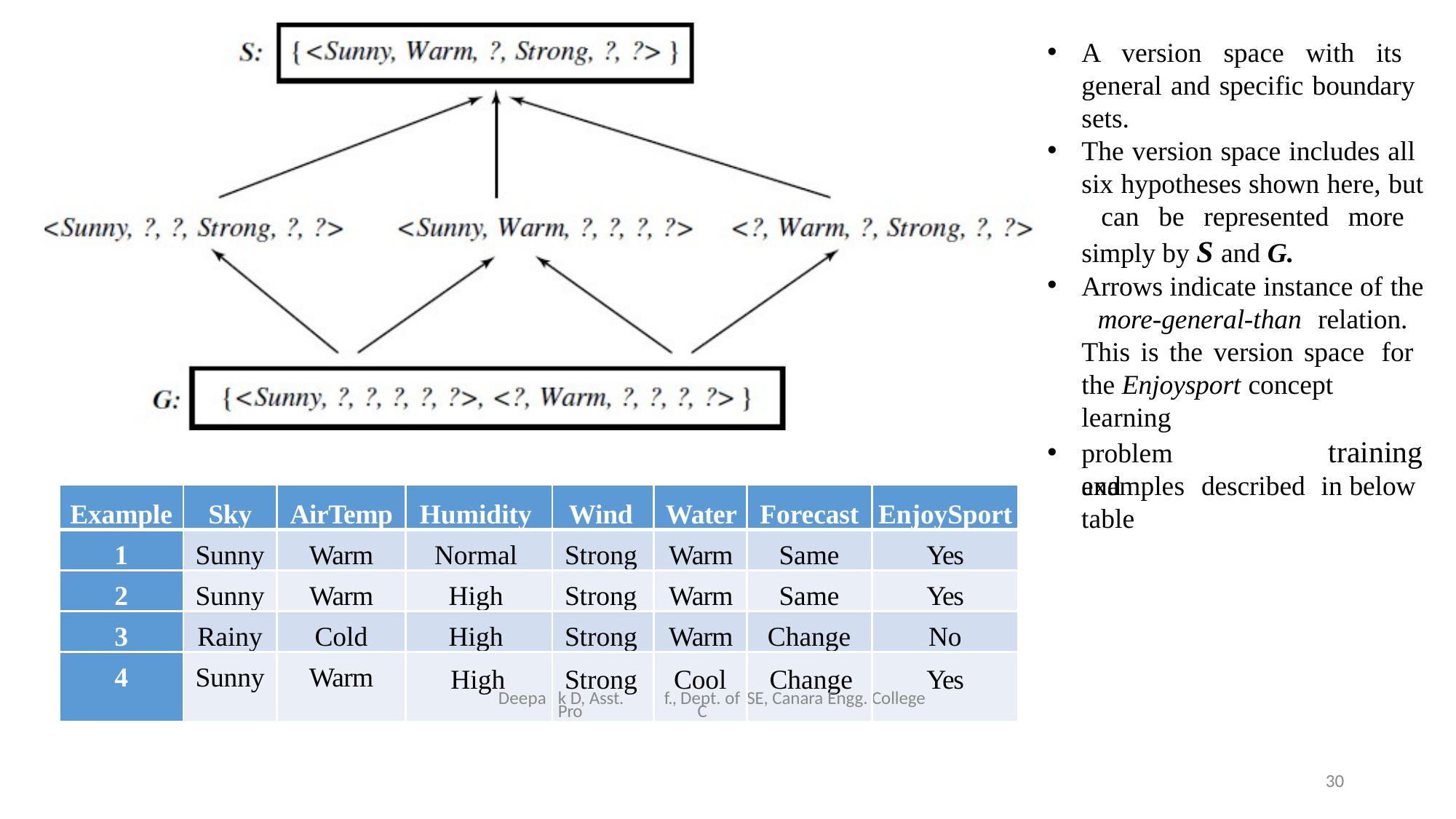

A version space with its  general and specific boundary  sets.
The version space includes all  six hypotheses shown here, but  can be represented more  simply by S and G.
Arrows indicate instance of the  more-general-than relation.  This is the version space for  the Enjoysport concept
learning
problem	and
training
examples	described	in below
table
| Example | Sky | AirTemp | Humidity | Wind | Water | Forecast | EnjoySport |
| --- | --- | --- | --- | --- | --- | --- | --- |
| 1 | Sunny | Warm | Normal | Strong | Warm | Same | Yes |
| 2 | Sunny | Warm | High | Strong | Warm | Same | Yes |
| 3 | Rainy | Cold | High | Strong | Warm | Change | No |
| 4 | Sunny | Warm | High Deepa | Strong k D, Asst. Pro | Cool f., Dept. of C | Change SE, Canara Engg. | Yes College |
30